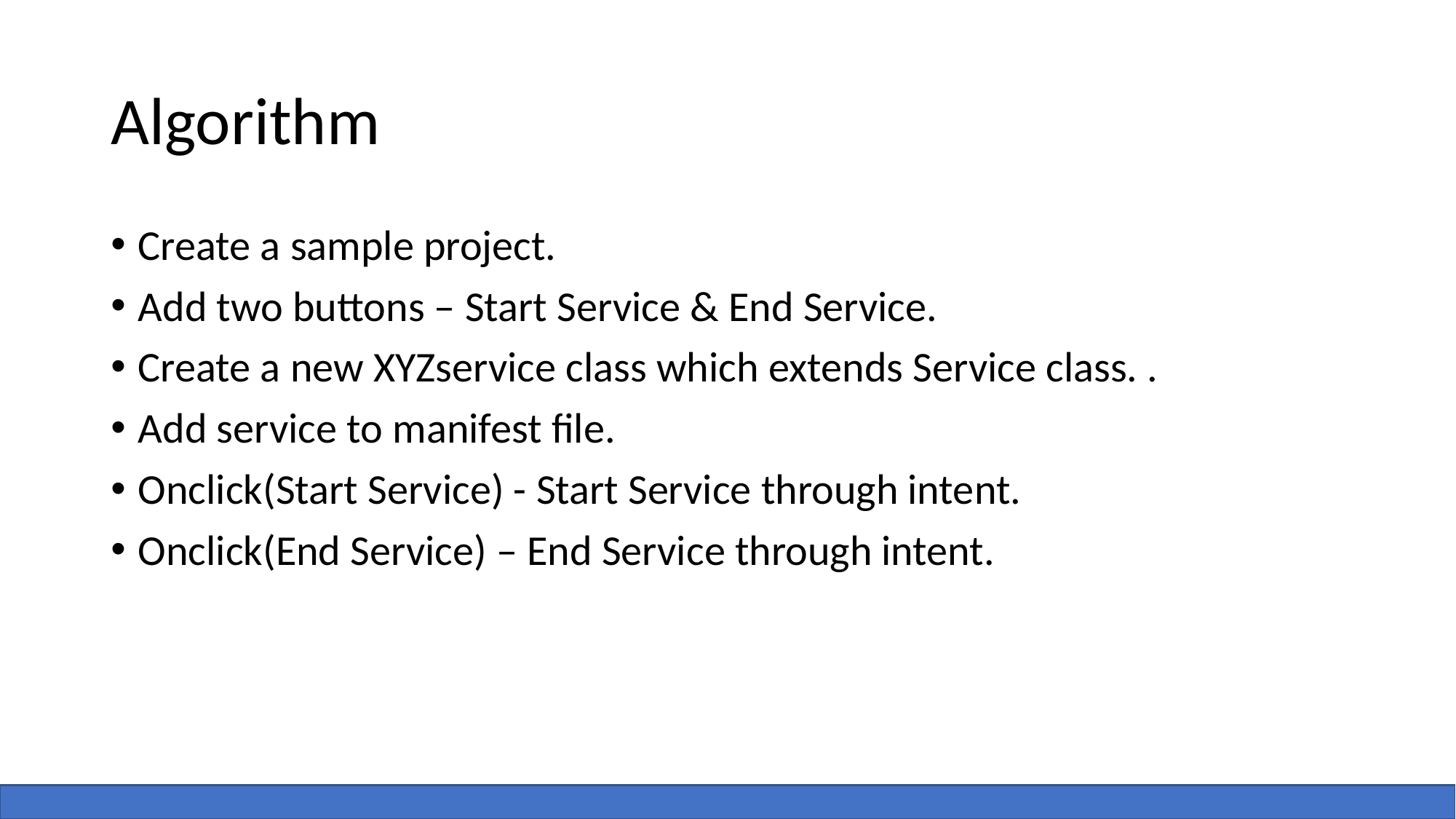

# Algorithm
Create a sample project.
Add two buttons – Start Service & End Service.
Create a new XYZservice class which extends Service class. .
Add service to manifest file.
Onclick(Start Service) - Start Service through intent.
Onclick(End Service) – End Service through intent.